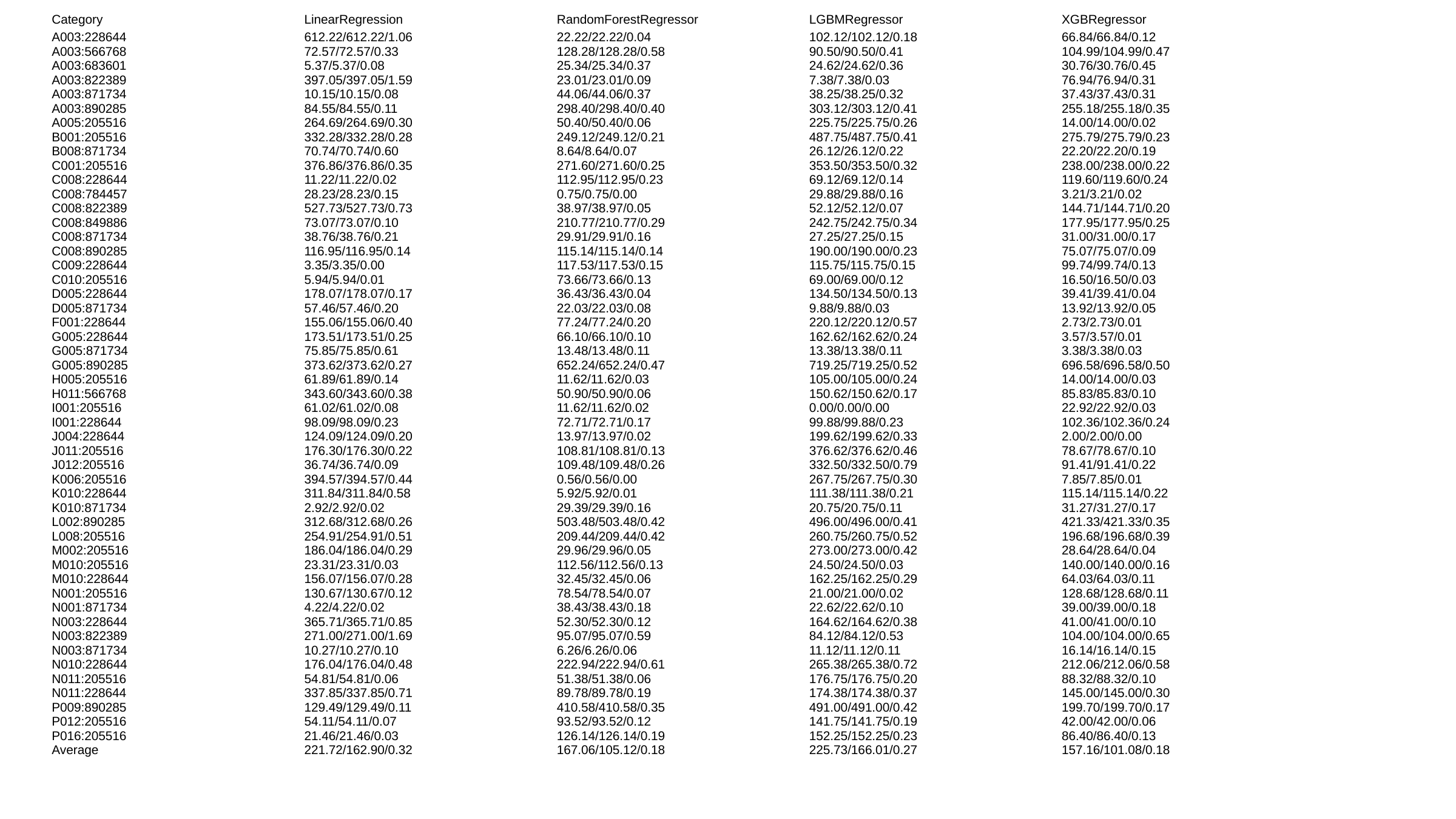

| Category | LinearRegression | RandomForestRegressor | LGBMRegressor | XGBRegressor |
| --- | --- | --- | --- | --- |
| A003:228644 | 612.22/612.22/1.06 | 22.22/22.22/0.04 | 102.12/102.12/0.18 | 66.84/66.84/0.12 |
| A003:566768 | 72.57/72.57/0.33 | 128.28/128.28/0.58 | 90.50/90.50/0.41 | 104.99/104.99/0.47 |
| A003:683601 | 5.37/5.37/0.08 | 25.34/25.34/0.37 | 24.62/24.62/0.36 | 30.76/30.76/0.45 |
| A003:822389 | 397.05/397.05/1.59 | 23.01/23.01/0.09 | 7.38/7.38/0.03 | 76.94/76.94/0.31 |
| A003:871734 | 10.15/10.15/0.08 | 44.06/44.06/0.37 | 38.25/38.25/0.32 | 37.43/37.43/0.31 |
| A003:890285 | 84.55/84.55/0.11 | 298.40/298.40/0.40 | 303.12/303.12/0.41 | 255.18/255.18/0.35 |
| A005:205516 | 264.69/264.69/0.30 | 50.40/50.40/0.06 | 225.75/225.75/0.26 | 14.00/14.00/0.02 |
| B001:205516 | 332.28/332.28/0.28 | 249.12/249.12/0.21 | 487.75/487.75/0.41 | 275.79/275.79/0.23 |
| B008:871734 | 70.74/70.74/0.60 | 8.64/8.64/0.07 | 26.12/26.12/0.22 | 22.20/22.20/0.19 |
| C001:205516 | 376.86/376.86/0.35 | 271.60/271.60/0.25 | 353.50/353.50/0.32 | 238.00/238.00/0.22 |
| C008:228644 | 11.22/11.22/0.02 | 112.95/112.95/0.23 | 69.12/69.12/0.14 | 119.60/119.60/0.24 |
| C008:784457 | 28.23/28.23/0.15 | 0.75/0.75/0.00 | 29.88/29.88/0.16 | 3.21/3.21/0.02 |
| C008:822389 | 527.73/527.73/0.73 | 38.97/38.97/0.05 | 52.12/52.12/0.07 | 144.71/144.71/0.20 |
| C008:849886 | 73.07/73.07/0.10 | 210.77/210.77/0.29 | 242.75/242.75/0.34 | 177.95/177.95/0.25 |
| C008:871734 | 38.76/38.76/0.21 | 29.91/29.91/0.16 | 27.25/27.25/0.15 | 31.00/31.00/0.17 |
| C008:890285 | 116.95/116.95/0.14 | 115.14/115.14/0.14 | 190.00/190.00/0.23 | 75.07/75.07/0.09 |
| C009:228644 | 3.35/3.35/0.00 | 117.53/117.53/0.15 | 115.75/115.75/0.15 | 99.74/99.74/0.13 |
| C010:205516 | 5.94/5.94/0.01 | 73.66/73.66/0.13 | 69.00/69.00/0.12 | 16.50/16.50/0.03 |
| D005:228644 | 178.07/178.07/0.17 | 36.43/36.43/0.04 | 134.50/134.50/0.13 | 39.41/39.41/0.04 |
| D005:871734 | 57.46/57.46/0.20 | 22.03/22.03/0.08 | 9.88/9.88/0.03 | 13.92/13.92/0.05 |
| F001:228644 | 155.06/155.06/0.40 | 77.24/77.24/0.20 | 220.12/220.12/0.57 | 2.73/2.73/0.01 |
| G005:228644 | 173.51/173.51/0.25 | 66.10/66.10/0.10 | 162.62/162.62/0.24 | 3.57/3.57/0.01 |
| G005:871734 | 75.85/75.85/0.61 | 13.48/13.48/0.11 | 13.38/13.38/0.11 | 3.38/3.38/0.03 |
| G005:890285 | 373.62/373.62/0.27 | 652.24/652.24/0.47 | 719.25/719.25/0.52 | 696.58/696.58/0.50 |
| H005:205516 | 61.89/61.89/0.14 | 11.62/11.62/0.03 | 105.00/105.00/0.24 | 14.00/14.00/0.03 |
| H011:566768 | 343.60/343.60/0.38 | 50.90/50.90/0.06 | 150.62/150.62/0.17 | 85.83/85.83/0.10 |
| I001:205516 | 61.02/61.02/0.08 | 11.62/11.62/0.02 | 0.00/0.00/0.00 | 22.92/22.92/0.03 |
| I001:228644 | 98.09/98.09/0.23 | 72.71/72.71/0.17 | 99.88/99.88/0.23 | 102.36/102.36/0.24 |
| J004:228644 | 124.09/124.09/0.20 | 13.97/13.97/0.02 | 199.62/199.62/0.33 | 2.00/2.00/0.00 |
| J011:205516 | 176.30/176.30/0.22 | 108.81/108.81/0.13 | 376.62/376.62/0.46 | 78.67/78.67/0.10 |
| J012:205516 | 36.74/36.74/0.09 | 109.48/109.48/0.26 | 332.50/332.50/0.79 | 91.41/91.41/0.22 |
| K006:205516 | 394.57/394.57/0.44 | 0.56/0.56/0.00 | 267.75/267.75/0.30 | 7.85/7.85/0.01 |
| K010:228644 | 311.84/311.84/0.58 | 5.92/5.92/0.01 | 111.38/111.38/0.21 | 115.14/115.14/0.22 |
| K010:871734 | 2.92/2.92/0.02 | 29.39/29.39/0.16 | 20.75/20.75/0.11 | 31.27/31.27/0.17 |
| L002:890285 | 312.68/312.68/0.26 | 503.48/503.48/0.42 | 496.00/496.00/0.41 | 421.33/421.33/0.35 |
| L008:205516 | 254.91/254.91/0.51 | 209.44/209.44/0.42 | 260.75/260.75/0.52 | 196.68/196.68/0.39 |
| M002:205516 | 186.04/186.04/0.29 | 29.96/29.96/0.05 | 273.00/273.00/0.42 | 28.64/28.64/0.04 |
| M010:205516 | 23.31/23.31/0.03 | 112.56/112.56/0.13 | 24.50/24.50/0.03 | 140.00/140.00/0.16 |
| M010:228644 | 156.07/156.07/0.28 | 32.45/32.45/0.06 | 162.25/162.25/0.29 | 64.03/64.03/0.11 |
| N001:205516 | 130.67/130.67/0.12 | 78.54/78.54/0.07 | 21.00/21.00/0.02 | 128.68/128.68/0.11 |
| N001:871734 | 4.22/4.22/0.02 | 38.43/38.43/0.18 | 22.62/22.62/0.10 | 39.00/39.00/0.18 |
| N003:228644 | 365.71/365.71/0.85 | 52.30/52.30/0.12 | 164.62/164.62/0.38 | 41.00/41.00/0.10 |
| N003:822389 | 271.00/271.00/1.69 | 95.07/95.07/0.59 | 84.12/84.12/0.53 | 104.00/104.00/0.65 |
| N003:871734 | 10.27/10.27/0.10 | 6.26/6.26/0.06 | 11.12/11.12/0.11 | 16.14/16.14/0.15 |
| N010:228644 | 176.04/176.04/0.48 | 222.94/222.94/0.61 | 265.38/265.38/0.72 | 212.06/212.06/0.58 |
| N011:205516 | 54.81/54.81/0.06 | 51.38/51.38/0.06 | 176.75/176.75/0.20 | 88.32/88.32/0.10 |
| N011:228644 | 337.85/337.85/0.71 | 89.78/89.78/0.19 | 174.38/174.38/0.37 | 145.00/145.00/0.30 |
| P009:890285 | 129.49/129.49/0.11 | 410.58/410.58/0.35 | 491.00/491.00/0.42 | 199.70/199.70/0.17 |
| P012:205516 | 54.11/54.11/0.07 | 93.52/93.52/0.12 | 141.75/141.75/0.19 | 42.00/42.00/0.06 |
| P016:205516 | 21.46/21.46/0.03 | 126.14/126.14/0.19 | 152.25/152.25/0.23 | 86.40/86.40/0.13 |
| Average | 221.72/162.90/0.32 | 167.06/105.12/0.18 | 225.73/166.01/0.27 | 157.16/101.08/0.18 |